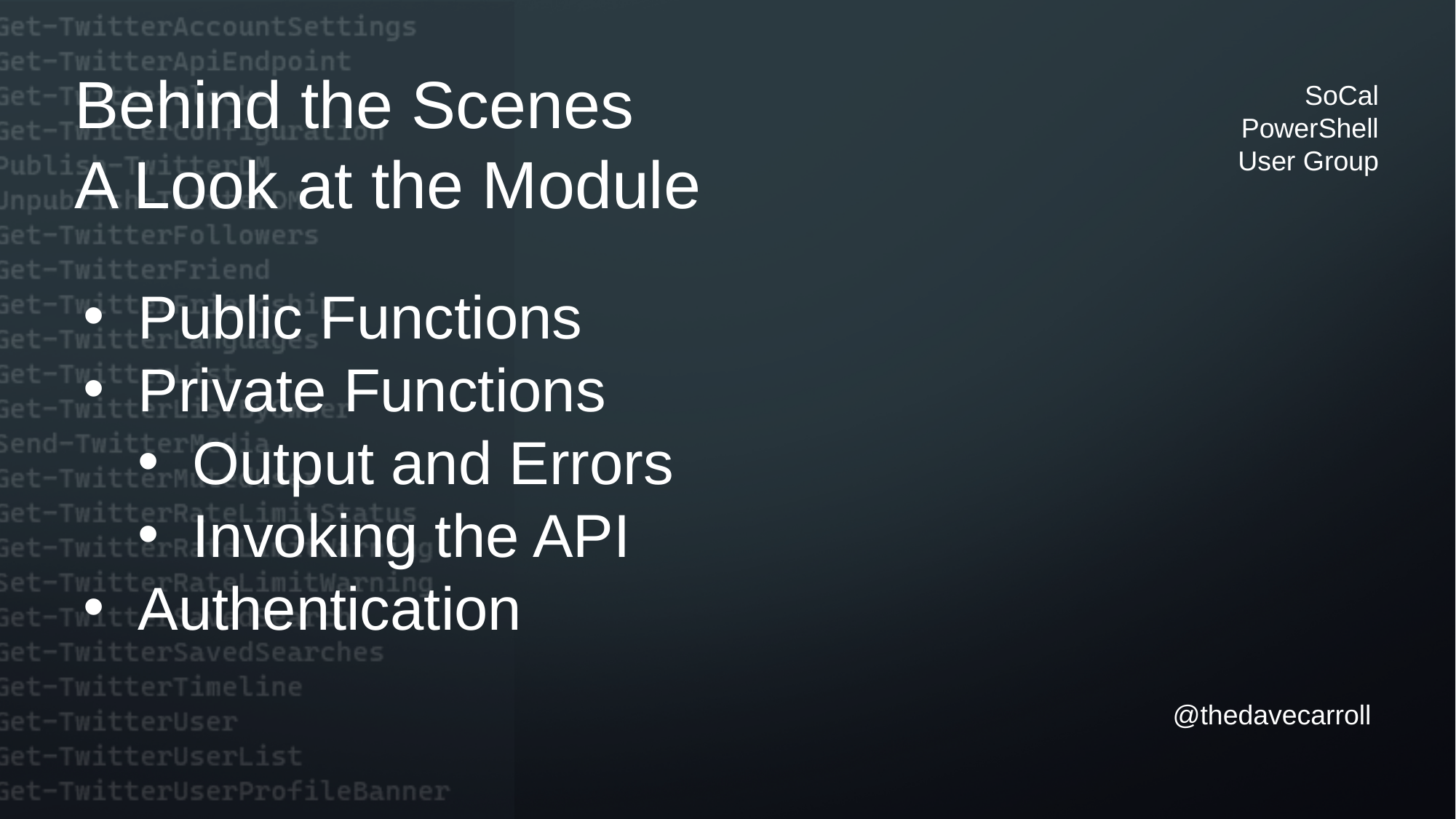

Behind the Scenes
A Look at the Module
Public Functions
Private Functions
Output and Errors
Invoking the API
Authentication
@thedavecarroll